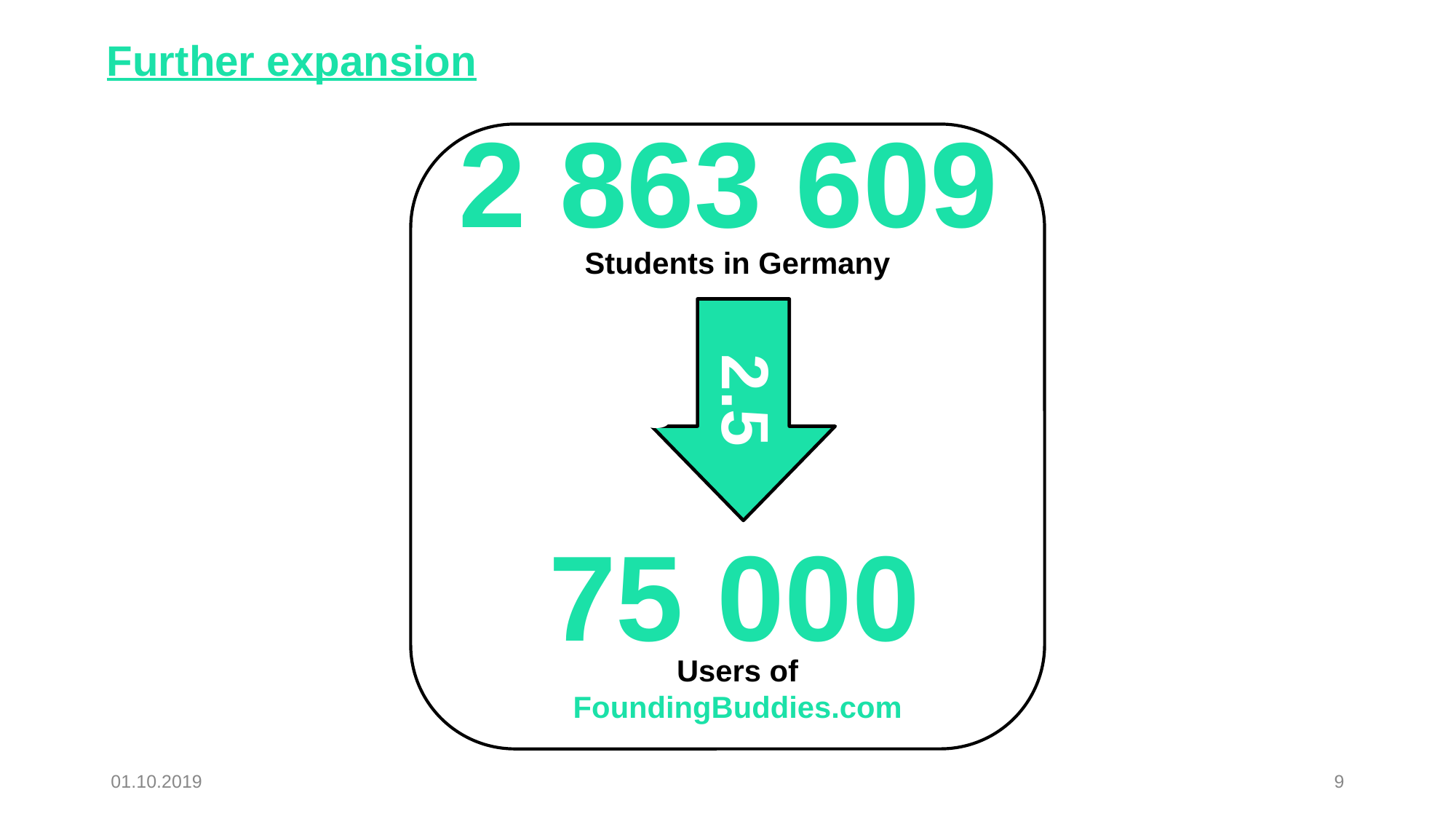

Further expansion
2 863 609

Students in Germany

2.5%
75 000
Users of FoundingBuddies.com
01.10.2019
9